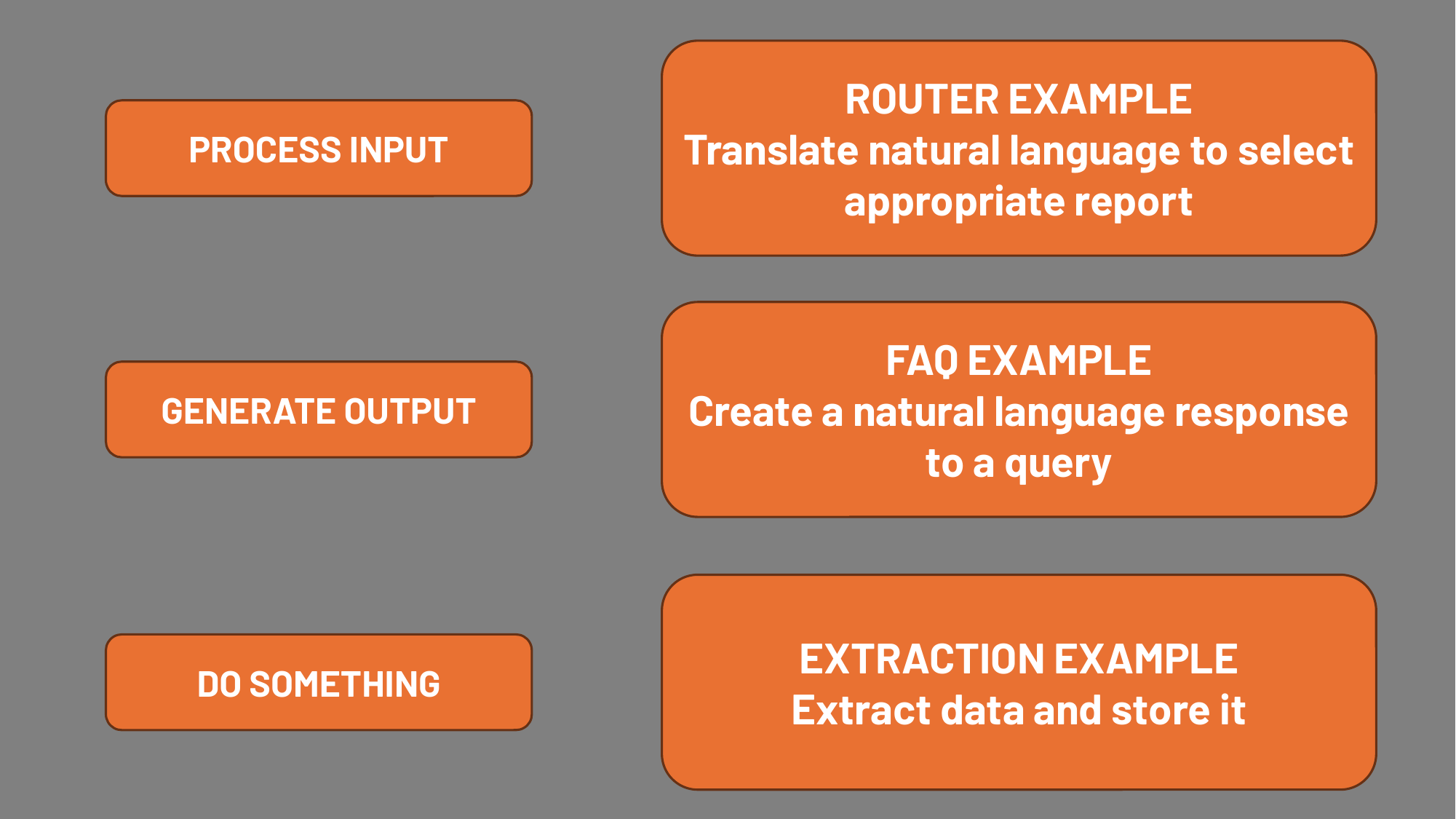

ROUTER EXAMPLE
Translate natural language to select appropriate report
PROCESS INPUT
FAQ EXAMPLE
Create a natural language response to a query
GENERATE OUTPUT
EXTRACTION EXAMPLE
Extract data and store it
DO SOMETHING